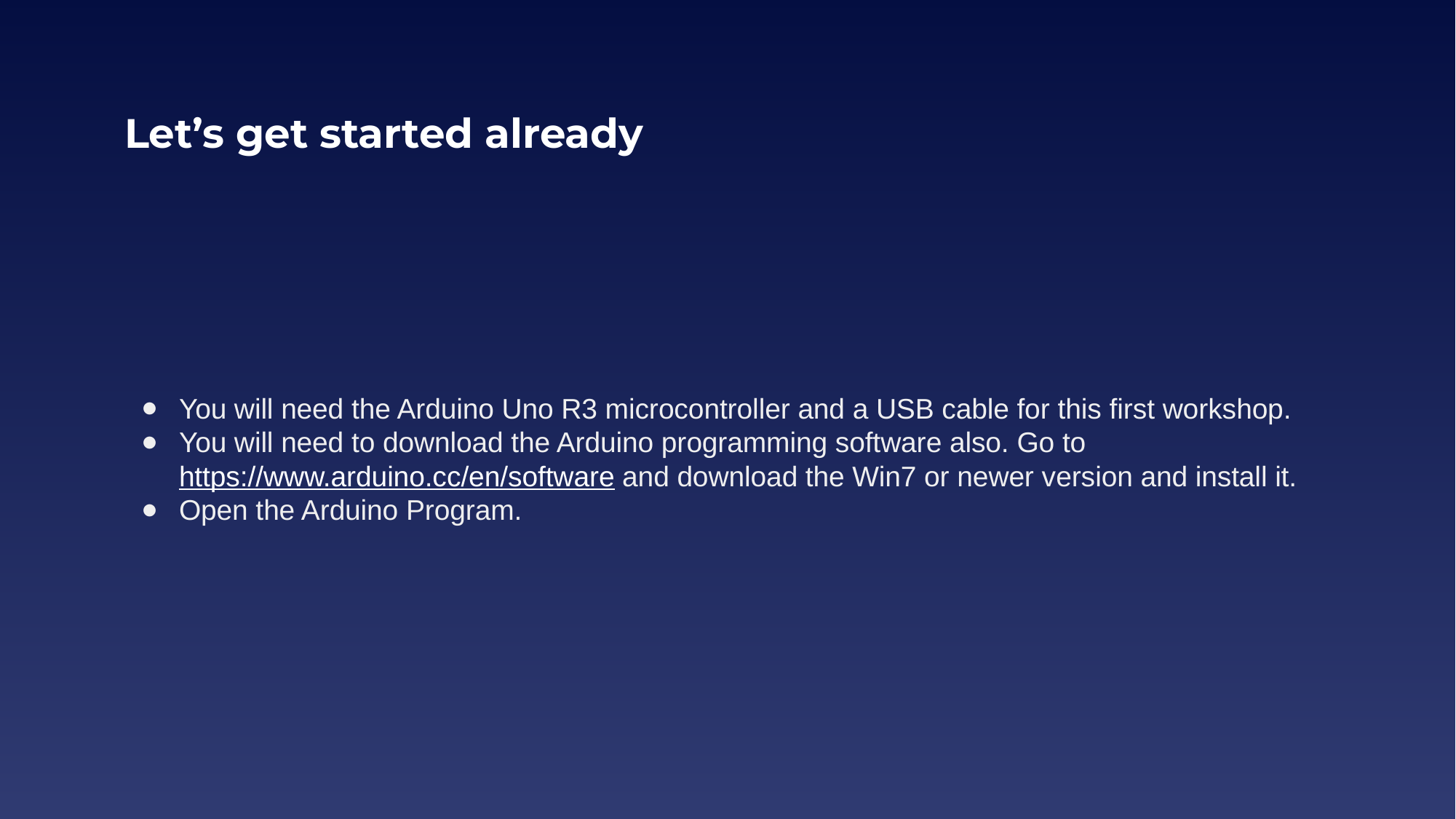

# Let’s get started already
You will need the Arduino Uno R3 microcontroller and a USB cable for this first workshop.
You will need to download the Arduino programming software also. Go to https://www.arduino.cc/en/software and download the Win7 or newer version and install it.
Open the Arduino Program.